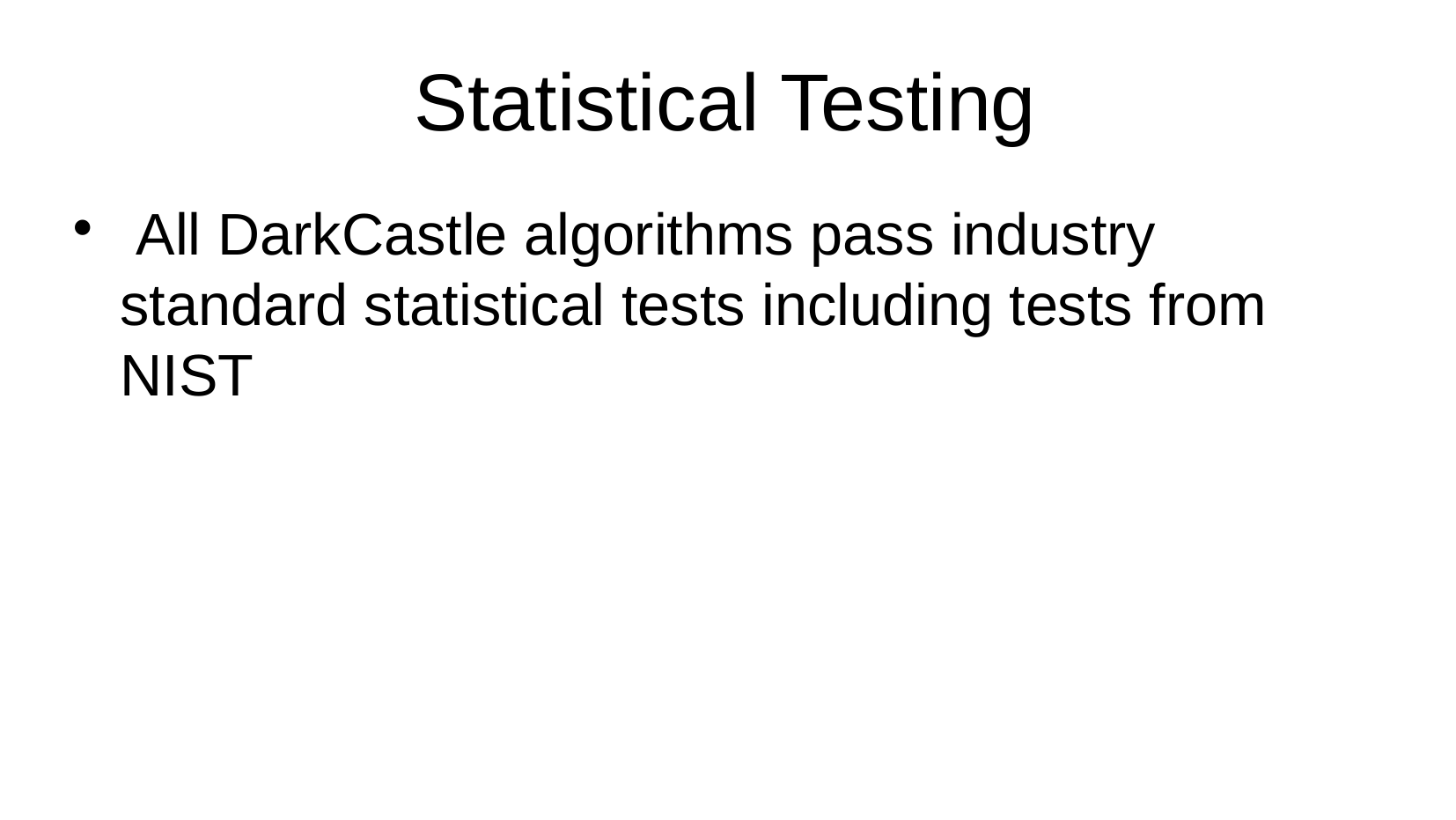

Statistical Testing
 All DarkCastle algorithms pass industry standard statistical tests including tests from NIST